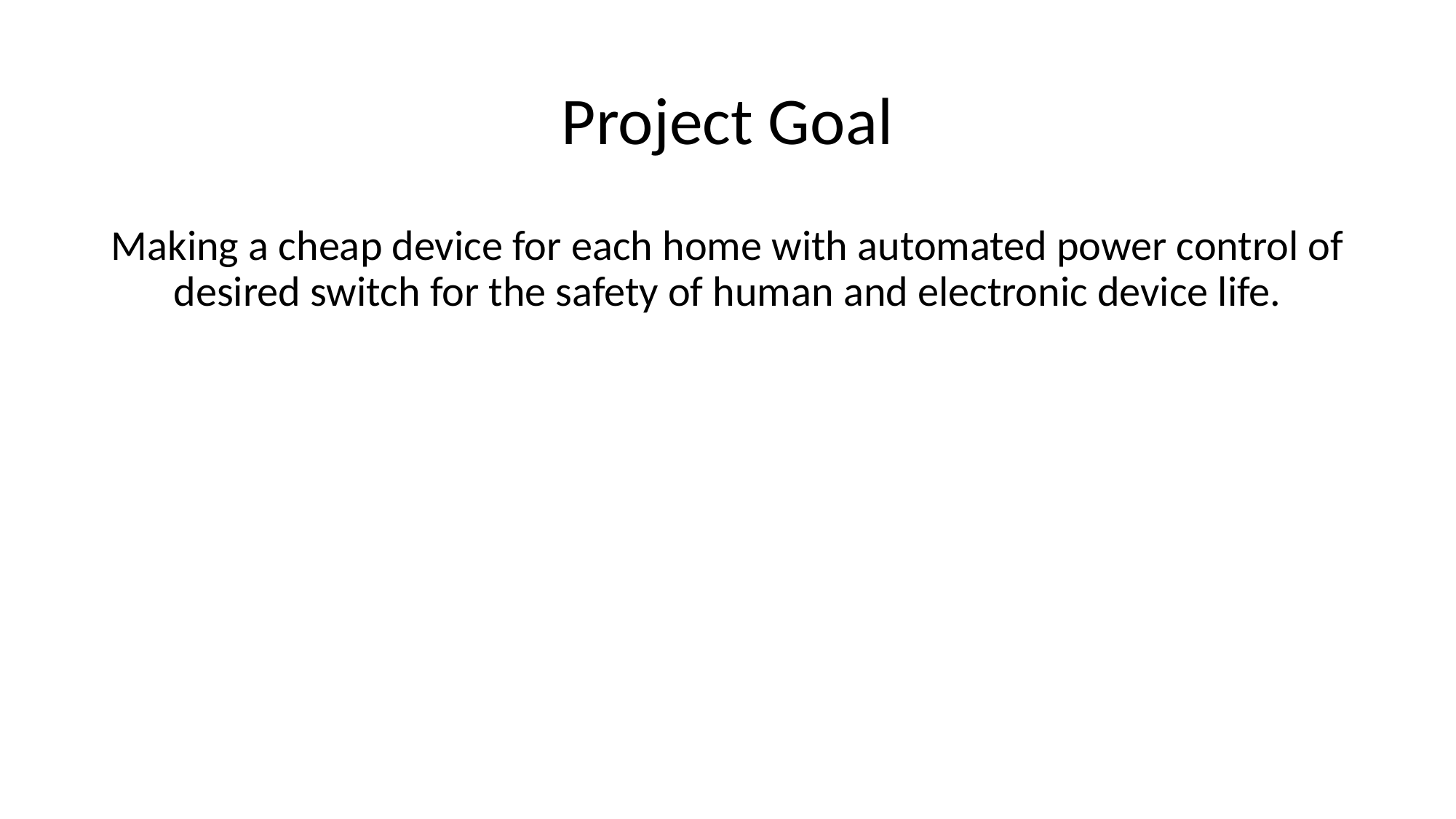

# Project Goal
Making a cheap device for each home with automated power control of desired switch for the safety of human and electronic device life.